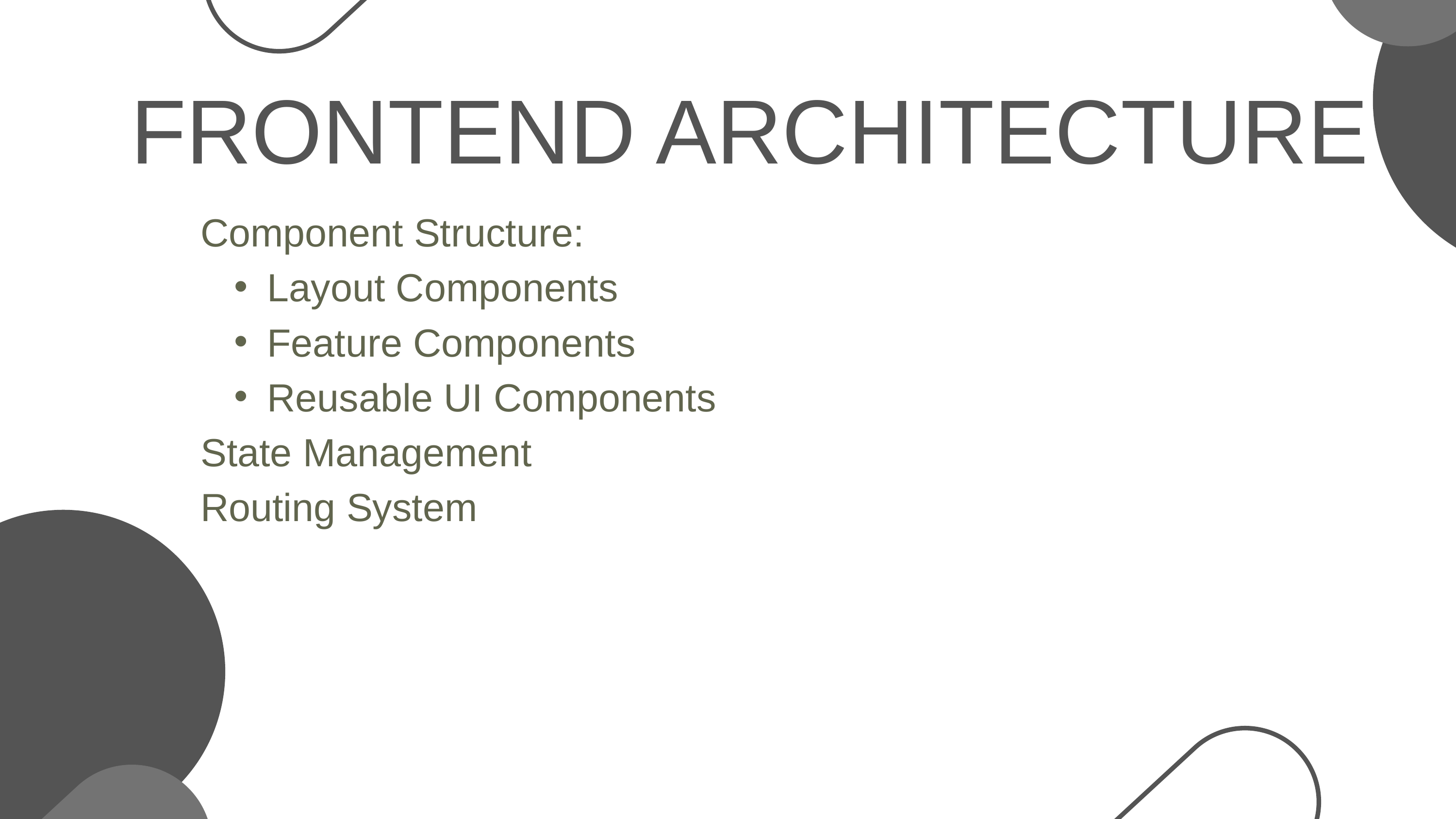

FRONTEND ARCHITECTURE
Component Structure:
Layout Components
Feature Components
Reusable UI Components
State Management
Routing System